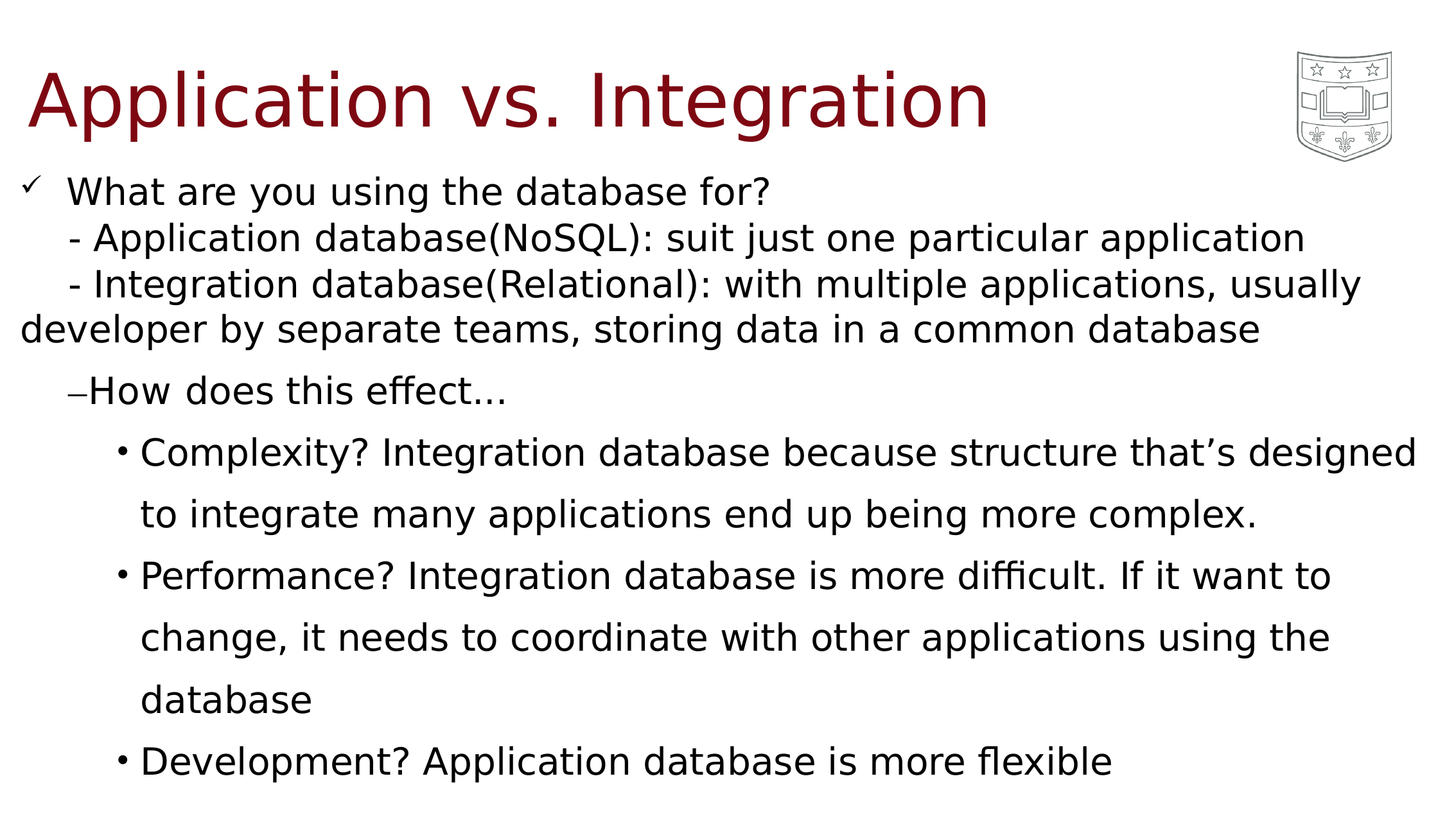

# Application vs. Integration
What are you using the database for?
	- Application database(NoSQL): suit just one particular application
	- Integration database(Relational): with multiple applications, usually developer by separate teams, storing data in a common database
–How does this effect...
Complexity? Integration database because structure that’s designed to integrate many applications end up being more complex.
Performance? Integration database is more difficult. If it want to change, it needs to coordinate with other applications using the database
Development? Application database is more flexible